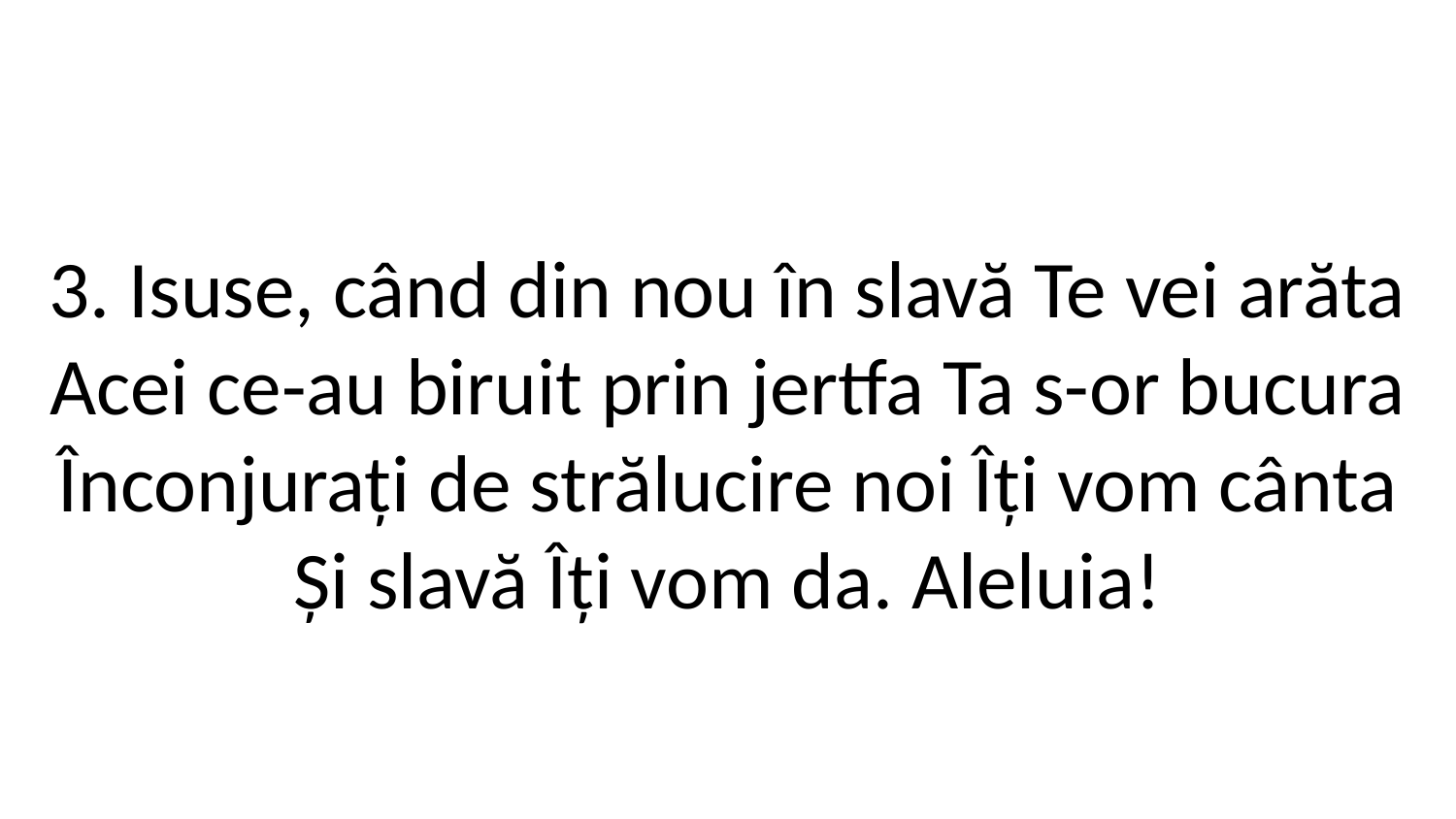

3. Isuse, când din nou în slavă Te vei arăta
Acei ce-au biruit prin jertfa Ta s-or bucura
Înconjurați de strălucire noi Îți vom cânta
Și slavă Îți vom da. Aleluia!